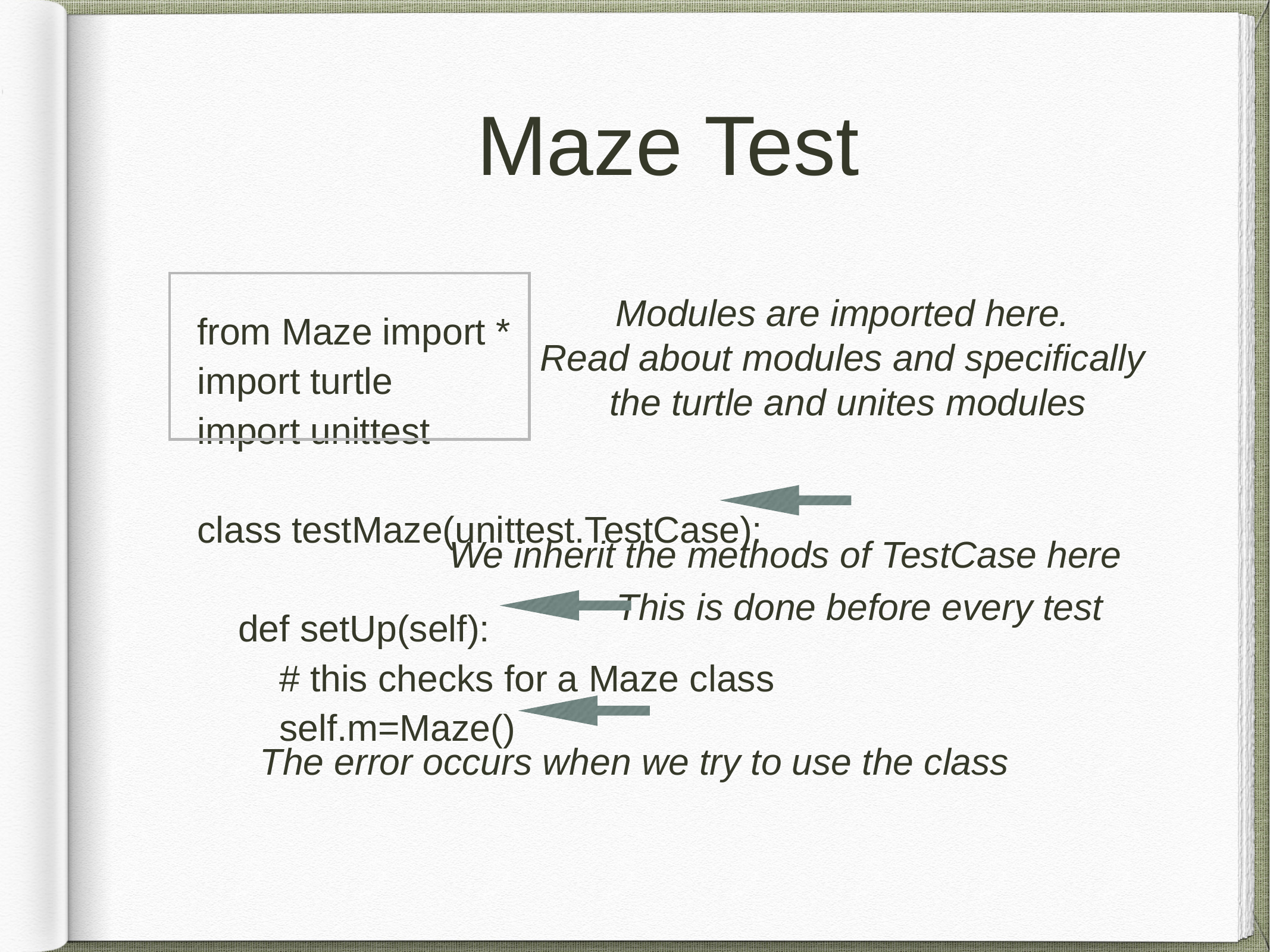

# Maze Test
from Maze import *
import turtle
import unittest

class testMaze(unittest.TestCase):

    def setUp(self):
        # this checks for a Maze class
        self.m=Maze()

Modules are imported here.
Read about modules and specifically
the turtle and unites modules

We inherit the methods of TestCase here
This is done before every test

The error occurs when we try to use the class